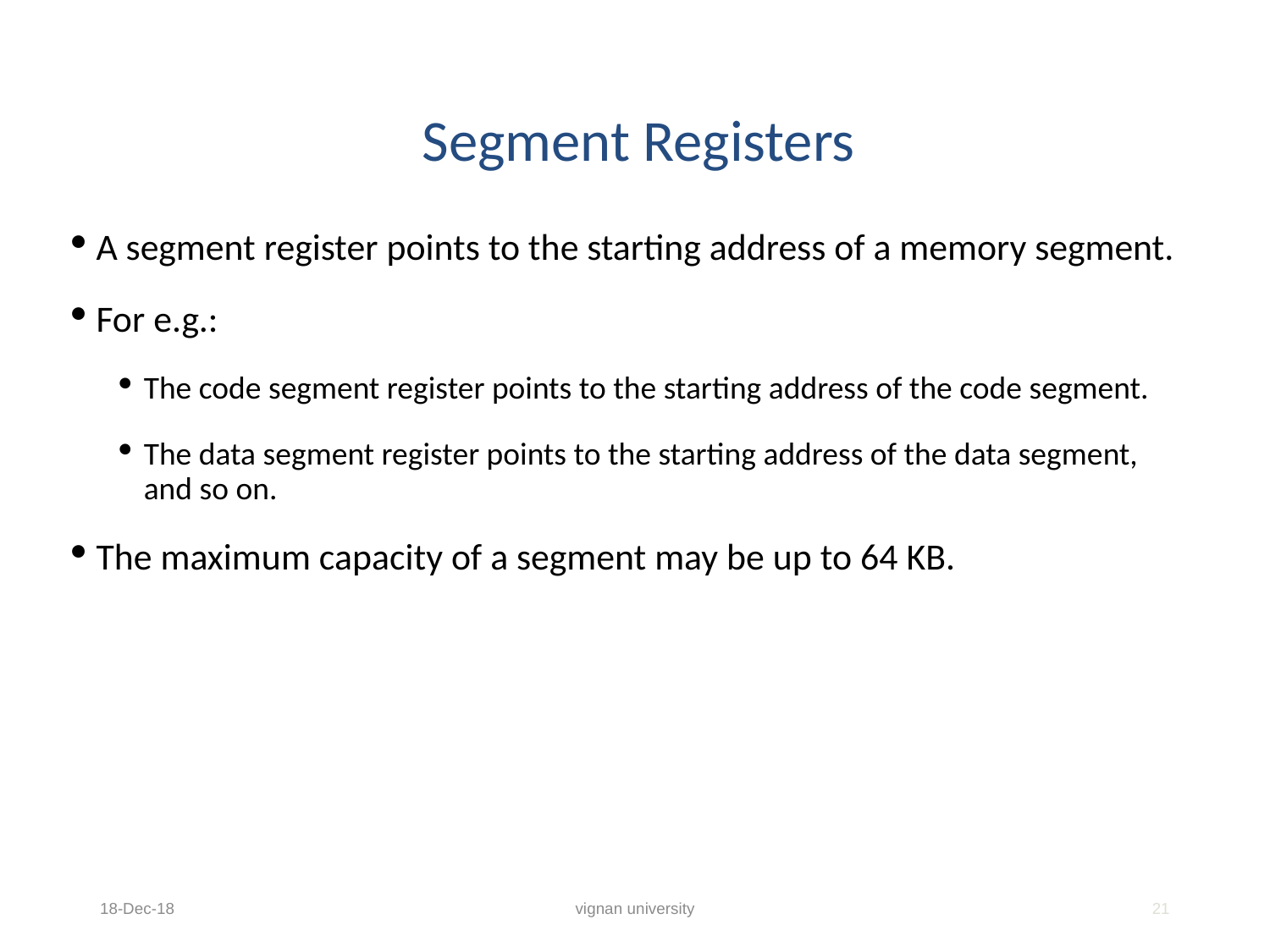

# Segment Registers
A segment register points to the starting address of a memory segment.
For e.g.:
The code segment register points to the starting address of the code segment.
The data segment register points to the starting address of the data segment, and so on.
The maximum capacity of a segment may be up to 64 KB.
18-Dec-18
vignan university
21